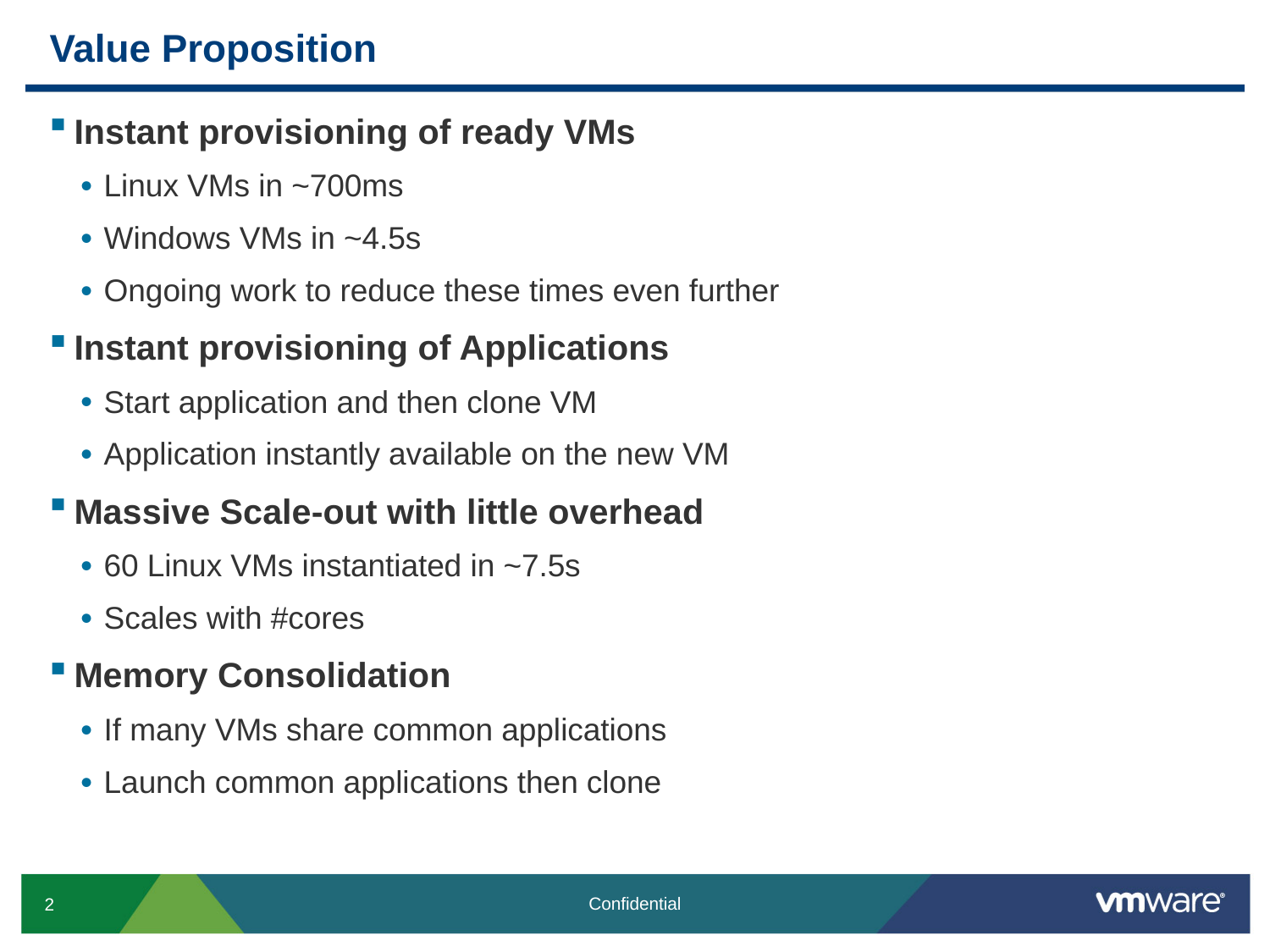

# Value Proposition
Instant provisioning of ready VMs
Linux VMs in ~700ms
Windows VMs in ~4.5s
Ongoing work to reduce these times even further
Instant provisioning of Applications
Start application and then clone VM
Application instantly available on the new VM
Massive Scale-out with little overhead
60 Linux VMs instantiated in ~7.5s
Scales with #cores
Memory Consolidation
If many VMs share common applications
Launch common applications then clone